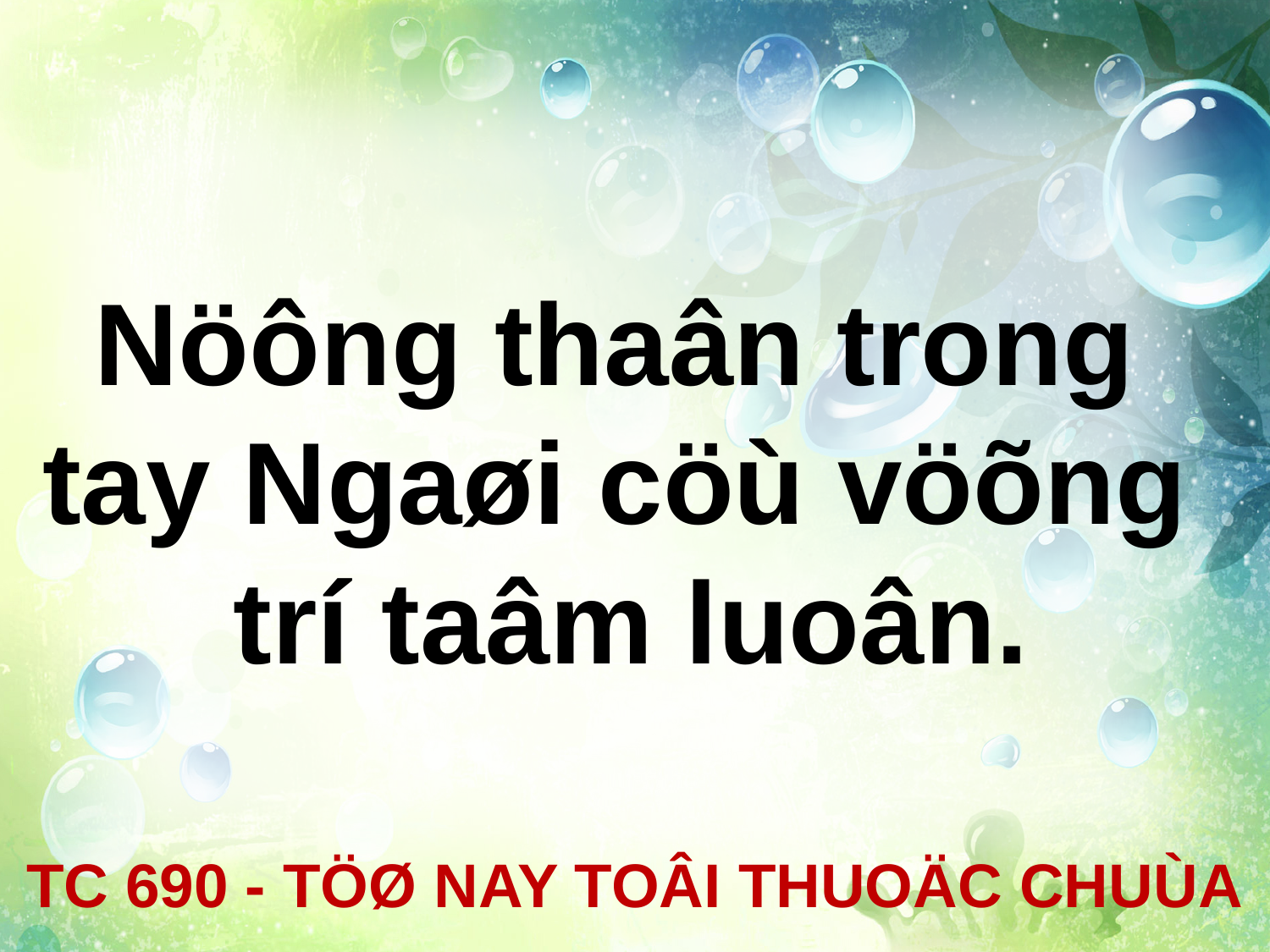

Nöông thaân trong
tay Ngaøi cöù vöõng
trí taâm luoân.
TC 690 - TÖØ NAY TOÂI THUOÄC CHUÙA